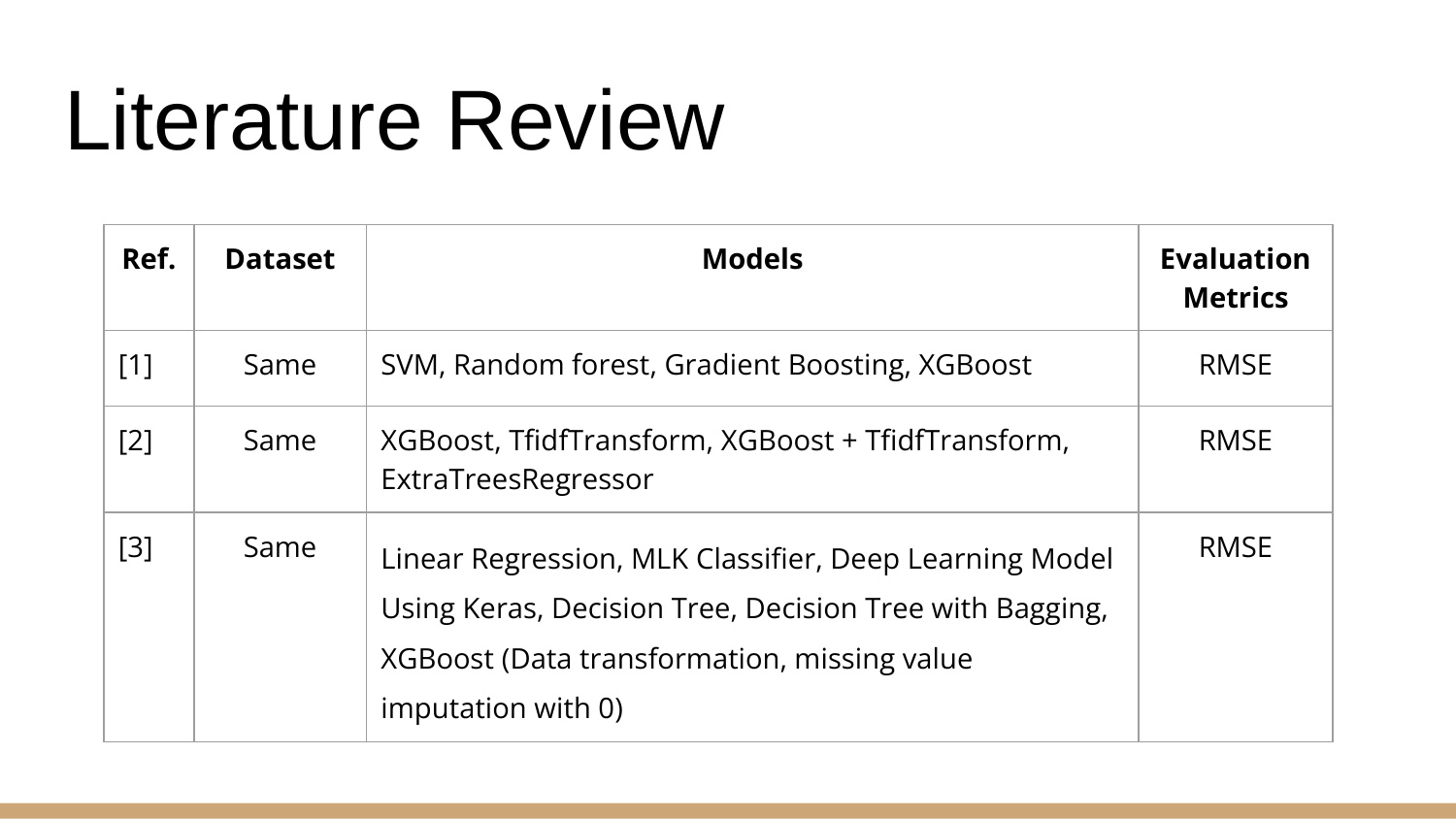

# Literature Review
| Ref. | Dataset | Models | Evaluation Metrics |
| --- | --- | --- | --- |
| [1] | Same | SVM, Random forest, Gradient Boosting, XGBoost | RMSE |
| [2] | Same | XGBoost, TfidfTransform, XGBoost + TfidfTransform, ExtraTreesRegressor | RMSE |
| [3] | Same | Linear Regression, MLK Classifier, Deep Learning Model Using Keras, Decision Tree, Decision Tree with Bagging, XGBoost (Data transformation, missing value imputation with 0) | RMSE |